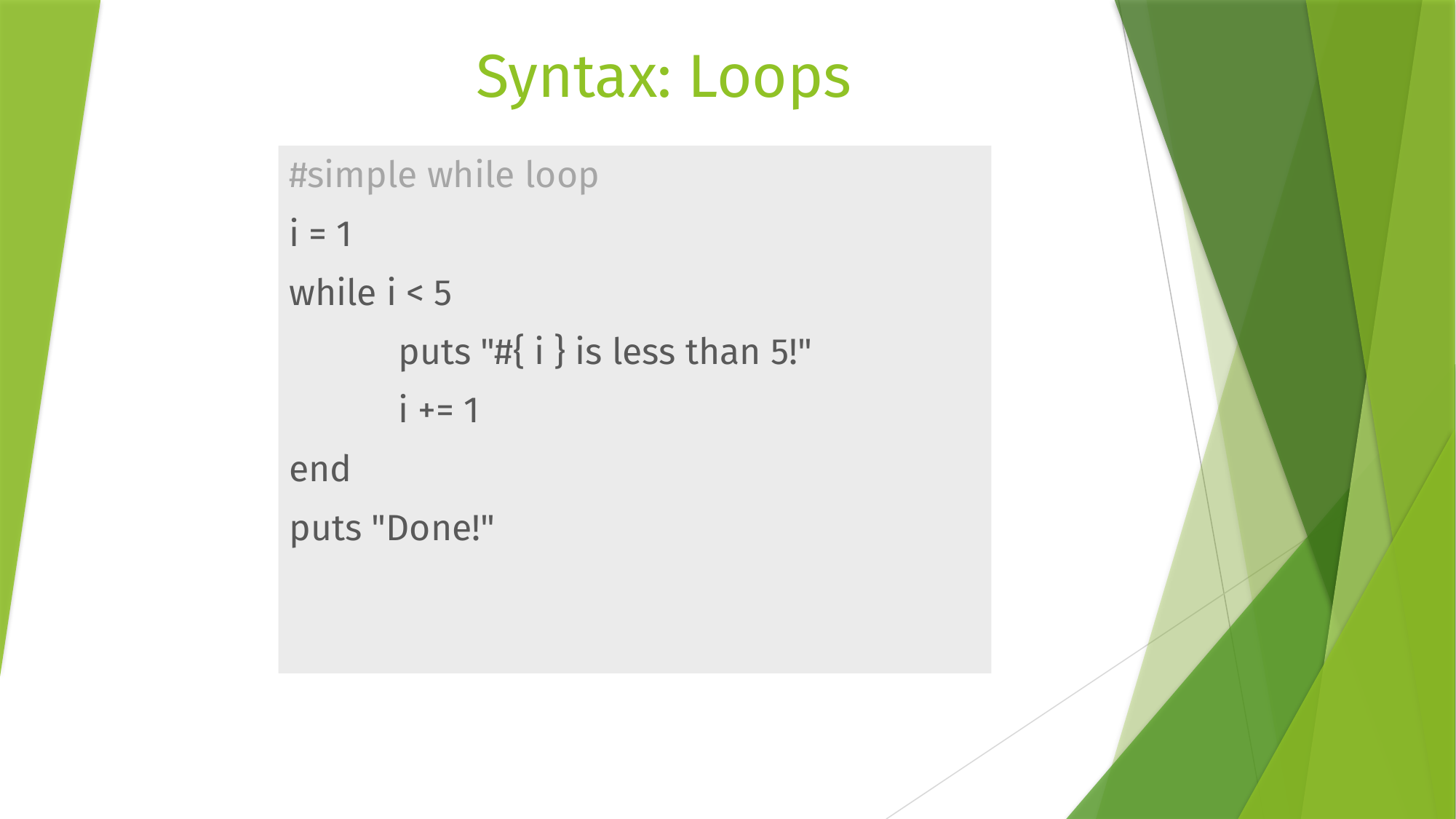

# Syntax: Loops
#simple while loop
i = 1
while i < 5
	puts "#{ i } is less than 5!"
	i += 1
end
puts "Done!"